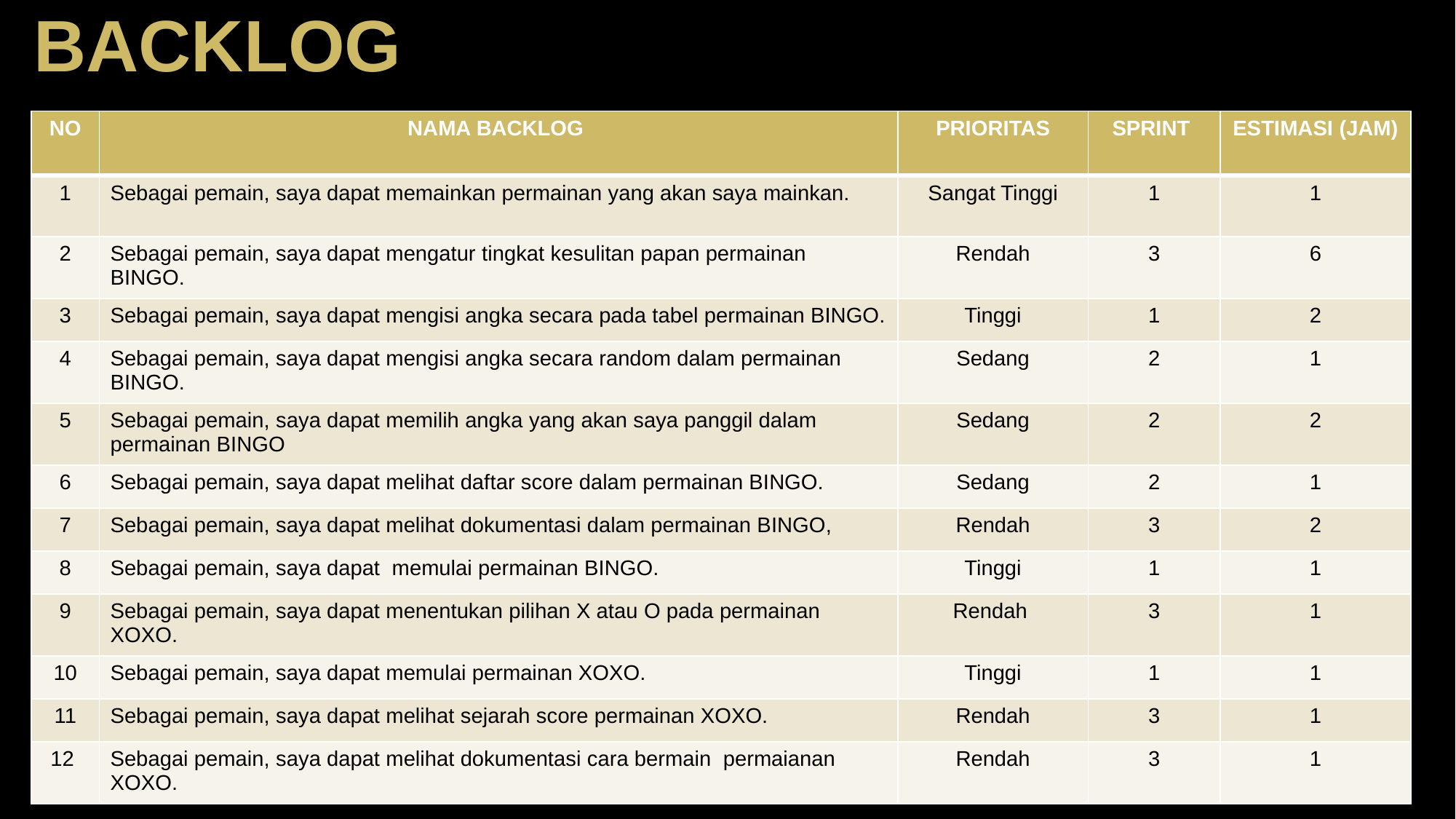

BACKLOG
01
Contents
Get a modern PowerPoint  Presentation that is beautifully designed. Easy to change colors, photos and Text.
| NO | NAMA BACKLOG | PRIORITAS | SPRINT | ESTIMASI (JAM) |
| --- | --- | --- | --- | --- |
| 1 | Sebagai pemain, saya dapat memainkan permainan yang akan saya mainkan. | Sangat Tinggi | 1 | 1 |
| 2 | Sebagai pemain, saya dapat mengatur tingkat kesulitan papan permainan BINGO. | Rendah | 3 | 6 |
| 3 | Sebagai pemain, saya dapat mengisi angka secara pada tabel permainan BINGO. | Tinggi | 1 | 2 |
| 4 | Sebagai pemain, saya dapat mengisi angka secara random dalam permainan BINGO. | Sedang | 2 | 1 |
| 5 | Sebagai pemain, saya dapat memilih angka yang akan saya panggil dalam permainan BINGO | Sedang | 2 | 2 |
| 6 | Sebagai pemain, saya dapat melihat daftar score dalam permainan BINGO. | Sedang | 2 | 1 |
| 7 | Sebagai pemain, saya dapat melihat dokumentasi dalam permainan BINGO, | Rendah | 3 | 2 |
| 8 | Sebagai pemain, saya dapat memulai permainan BINGO. | Tinggi | 1 | 1 |
| 9 | Sebagai pemain, saya dapat menentukan pilihan X atau O pada permainan XOXO. | Rendah | 3 | 1 |
| 10 | Sebagai pemain, saya dapat memulai permainan XOXO. | Tinggi | 1 | 1 |
| 11 | Sebagai pemain, saya dapat melihat sejarah score permainan XOXO. | Rendah | 3 | 1 |
| 12 | Sebagai pemain, saya dapat melihat dokumentasi cara bermain permaianan XOXO. | Rendah | 3 | 1 |